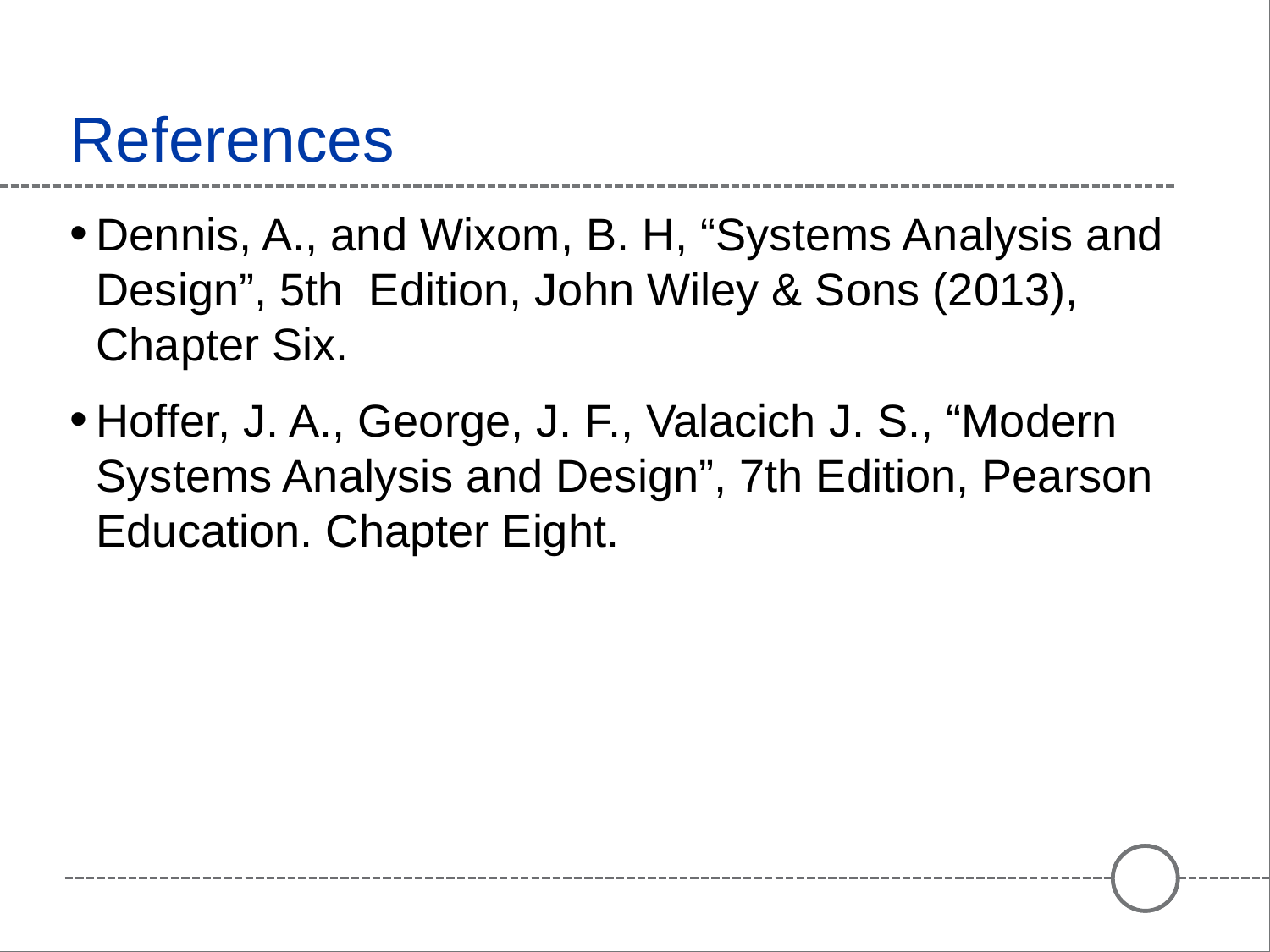

# References
Dennis, A., and Wixom, B. H, “Systems Analysis and Design”, 5th  Edition, John Wiley & Sons (2013), Chapter Six.
Hoffer, J. A., George, J. F., Valacich J. S., “Modern Systems Analysis and Design”, 7th Edition, Pearson Education. Chapter Eight.